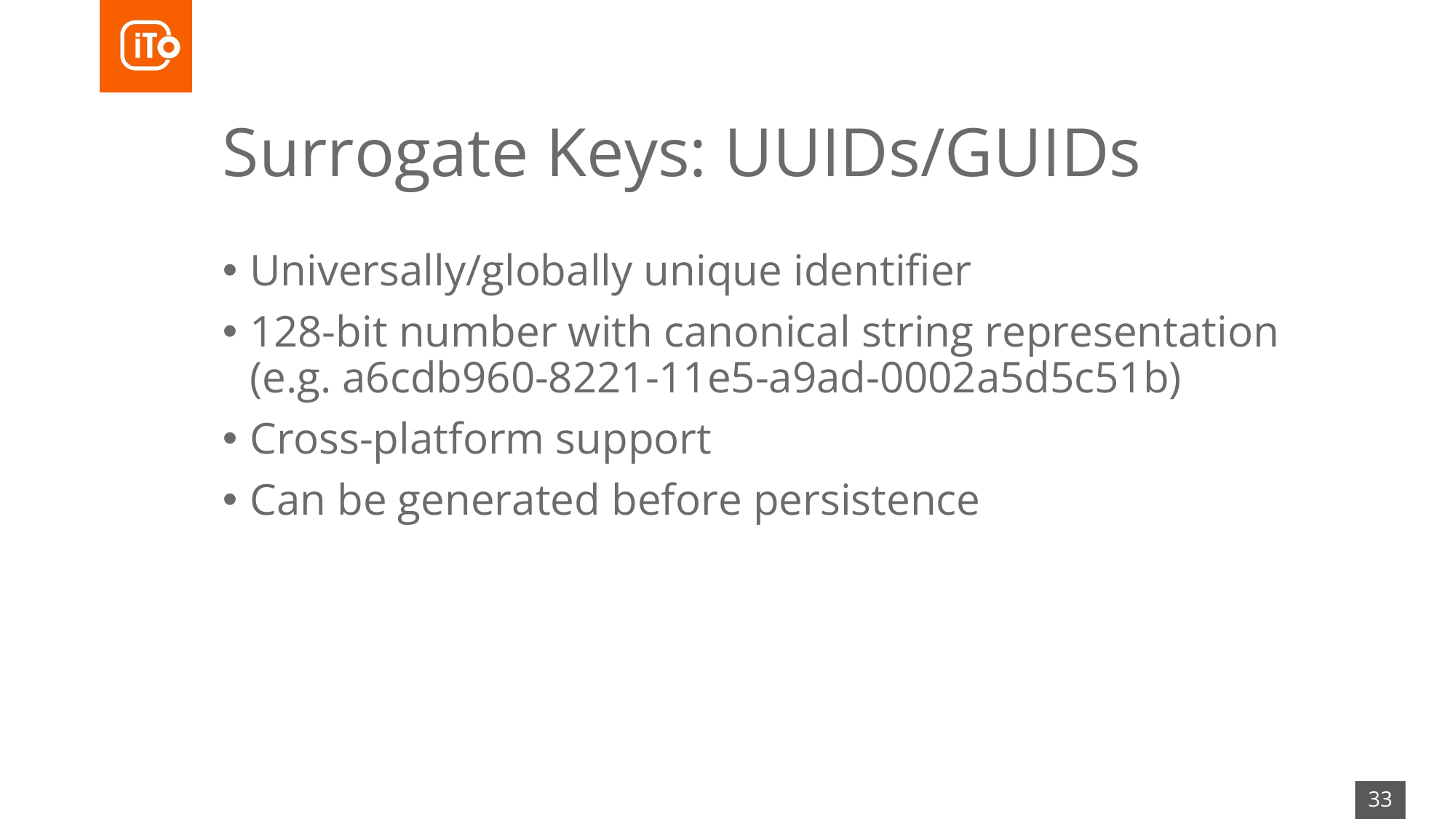

# Surrogate Keys: UUIDs/GUIDs
Universally/globally unique identifier
128-bit number with canonical string representation (e.g. a6cdb960-8221-11e5-a9ad-0002a5d5c51b)
Cross-platform support
Can be generated before persistence
33